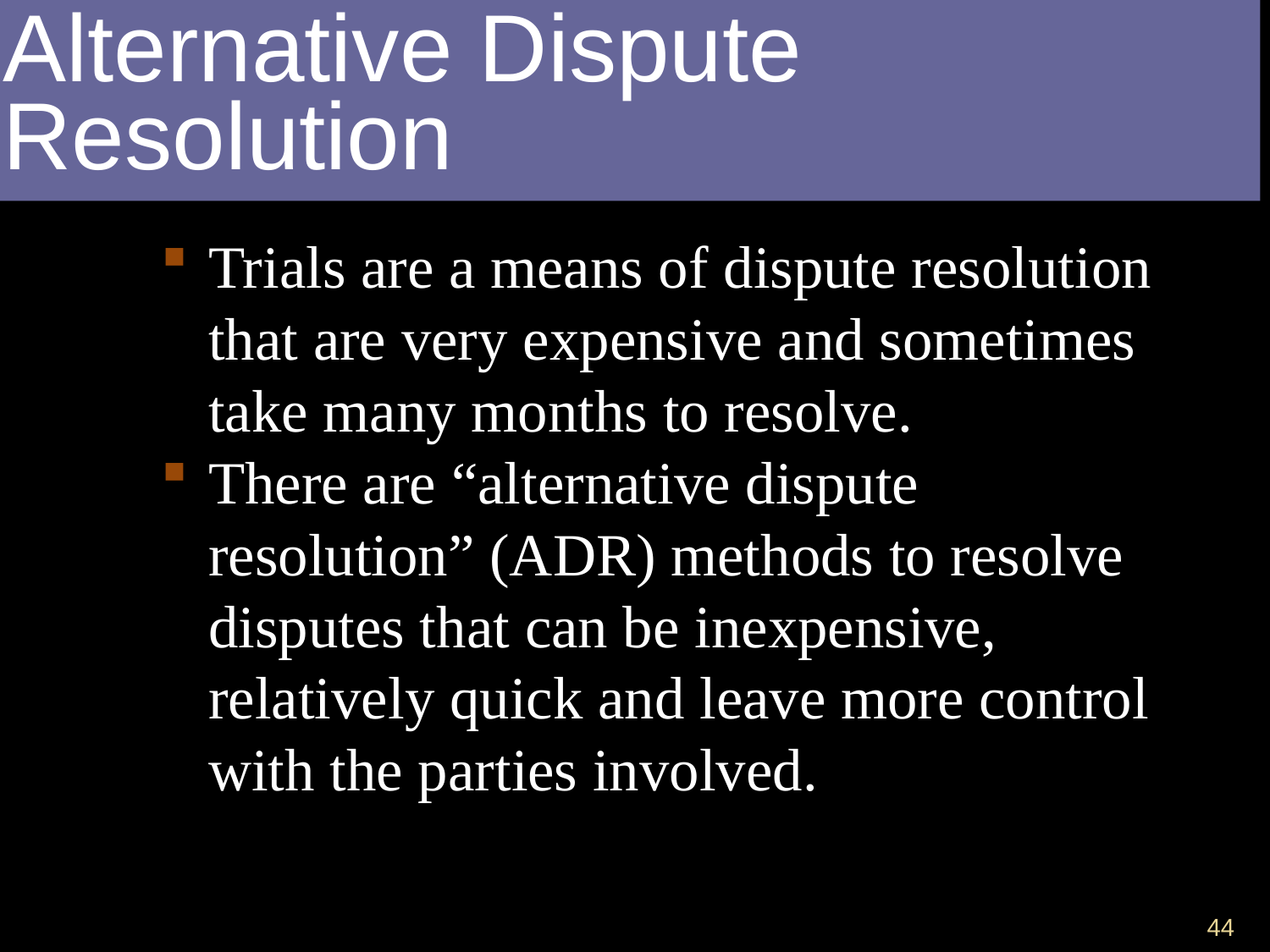

Trials are a means of dispute resolution that are very expensive and sometimes take many months to resolve.
There are “alternative dispute resolution” (ADR) methods to resolve disputes that can be inexpensive, relatively quick and leave more control with the parties involved.
Alternative Dispute Resolution

44